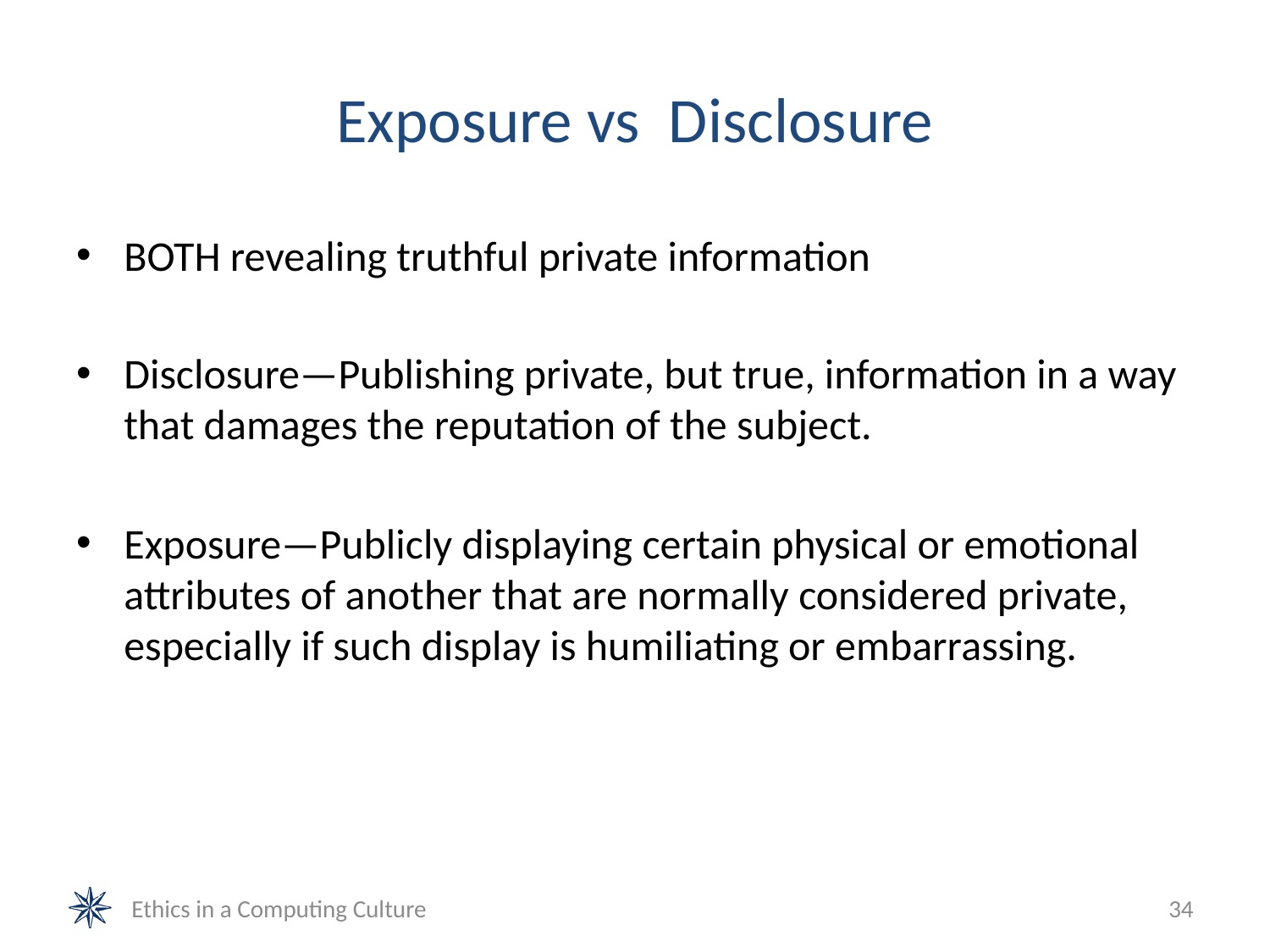

# Exposure vs  Disclosure
BOTH revealing truthful private information

Disclosure—Publishing private, but true, information in a way that damages the reputation of the subject.

Exposure—Publicly displaying certain physical or emotional attributes of another that are normally considered private, especially if such display is humiliating or embarrassing.

Ethics in a Computing Culture
34